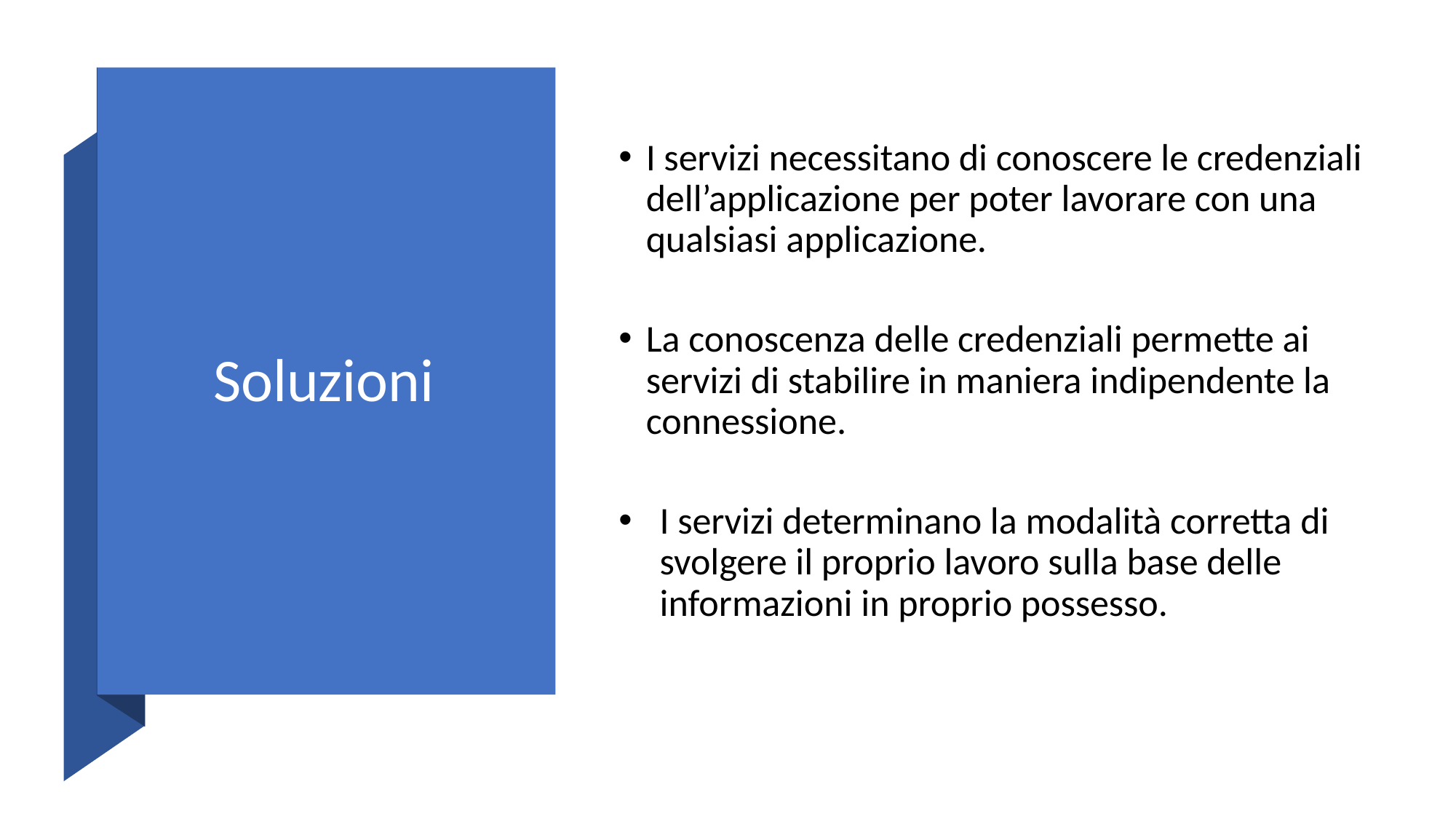

I servizi necessitano di conoscere le credenziali dell’applicazione per poter lavorare con una qualsiasi applicazione.

La conoscenza delle credenziali permette ai servizi di stabilire in maniera indipendente la connessione.

I servizi determinano la modalità corretta di svolgere il proprio lavoro sulla base delle informazioni in proprio possesso.

Soluzioni